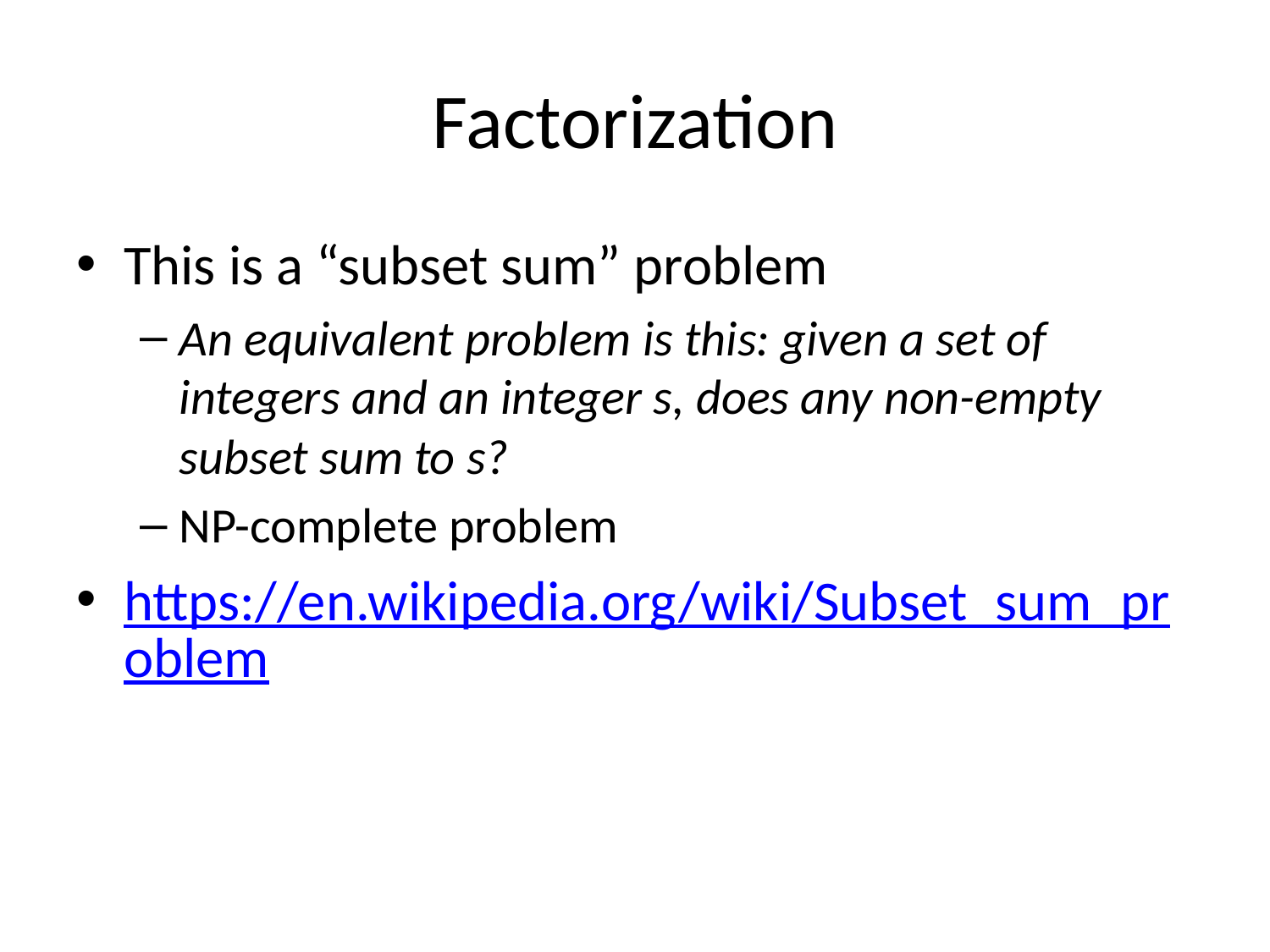

# Factorization
This is a “subset sum” problem
An equivalent problem is this: given a set of integers and an integer s, does any non-empty subset sum to s?
NP-complete problem
https://en.wikipedia.org/wiki/Subset_sum_problem